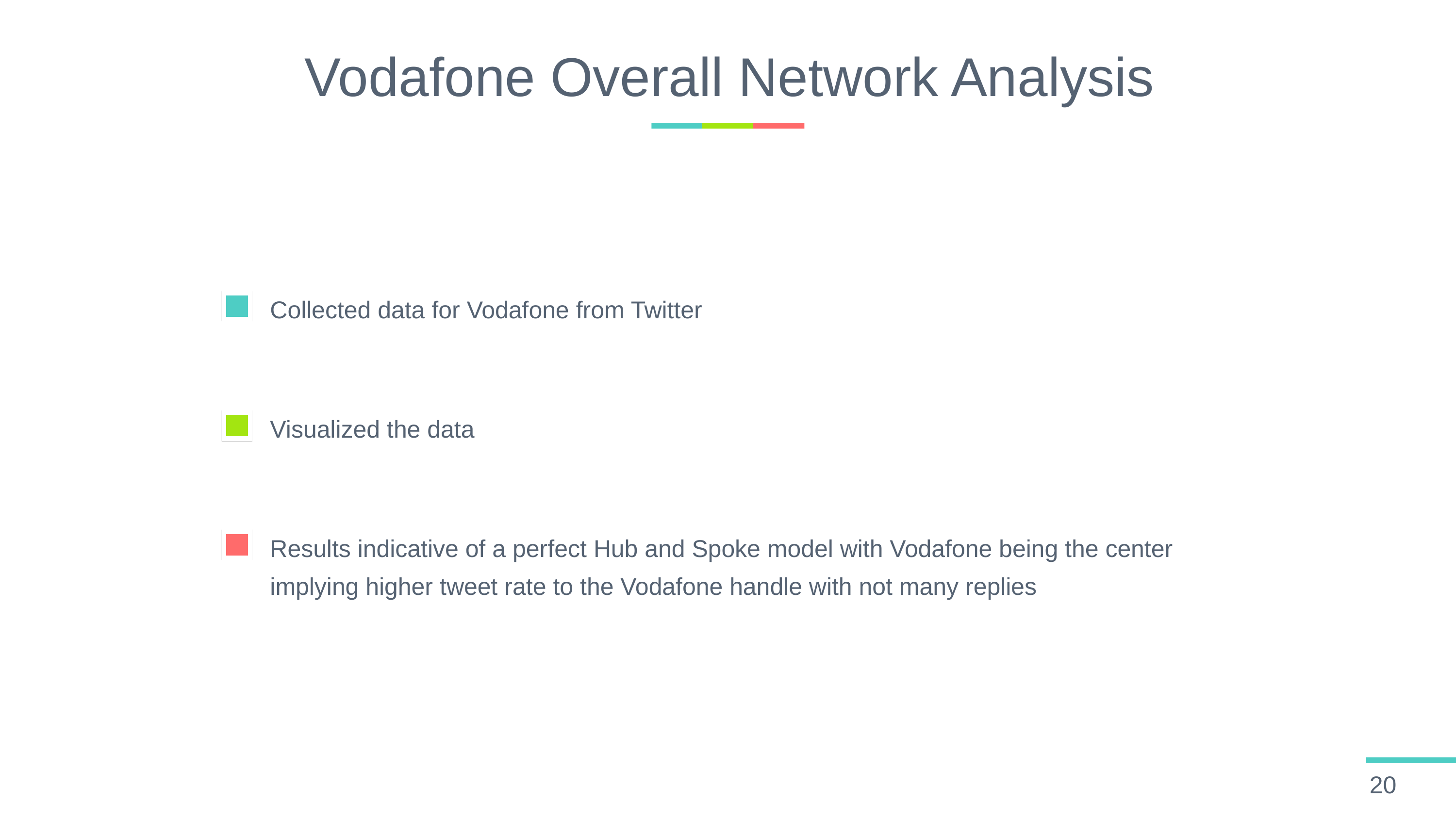

# Vodafone Overall Network Analysis
Collected data for Vodafone from Twitter
Visualized the data
Results indicative of a perfect Hub and Spoke model with Vodafone being the center implying higher tweet rate to the Vodafone handle with not many replies
20